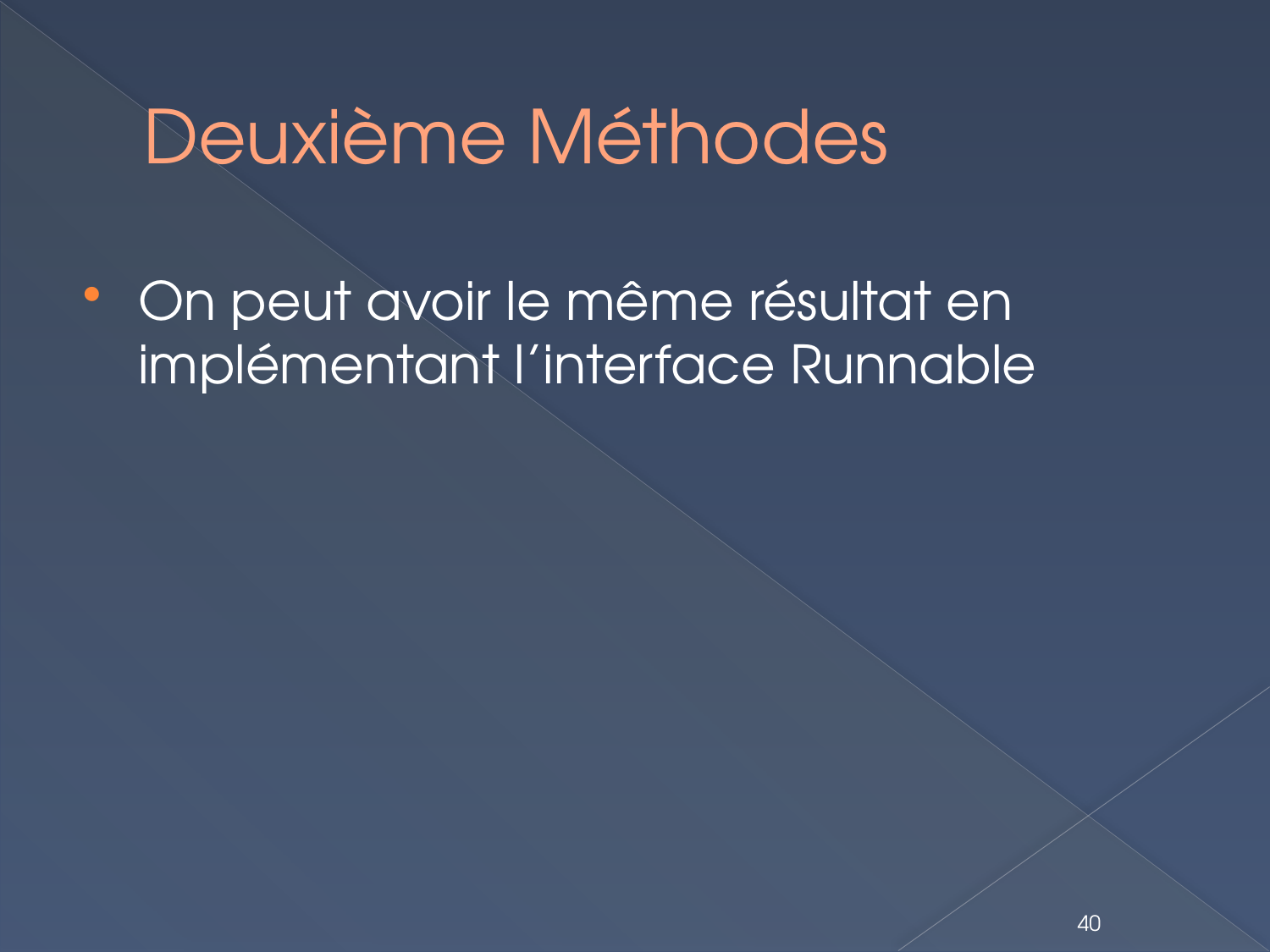

# Deuxième Méthodes
On peut avoir le même résultat en implémentant l’interface Runnable
40